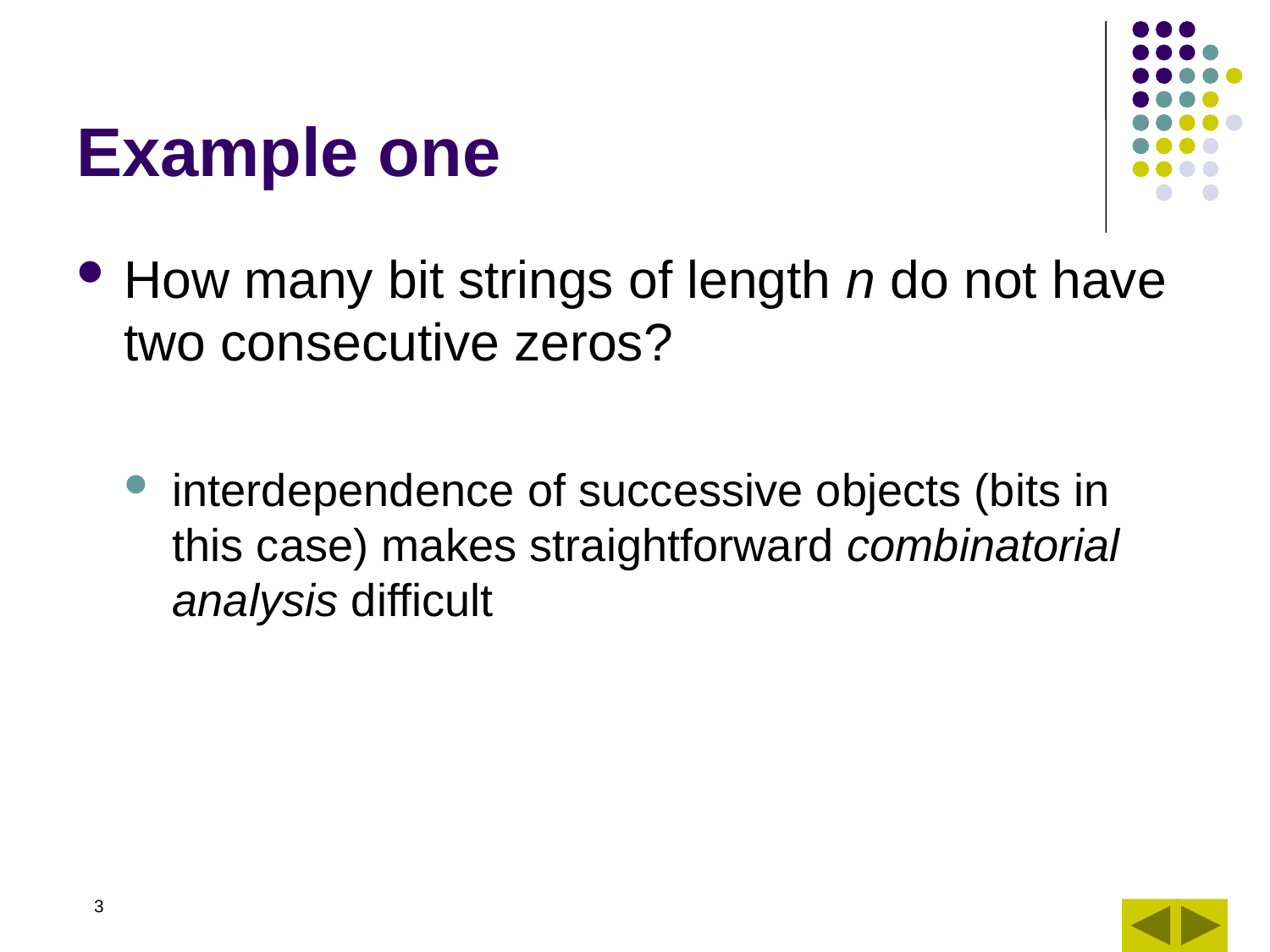

# Example one
How many bit strings of length n do not have two consecutive zeros?

interdependence of successive objects (bits in this case) makes straightforward combinatorial analysis difficult

3